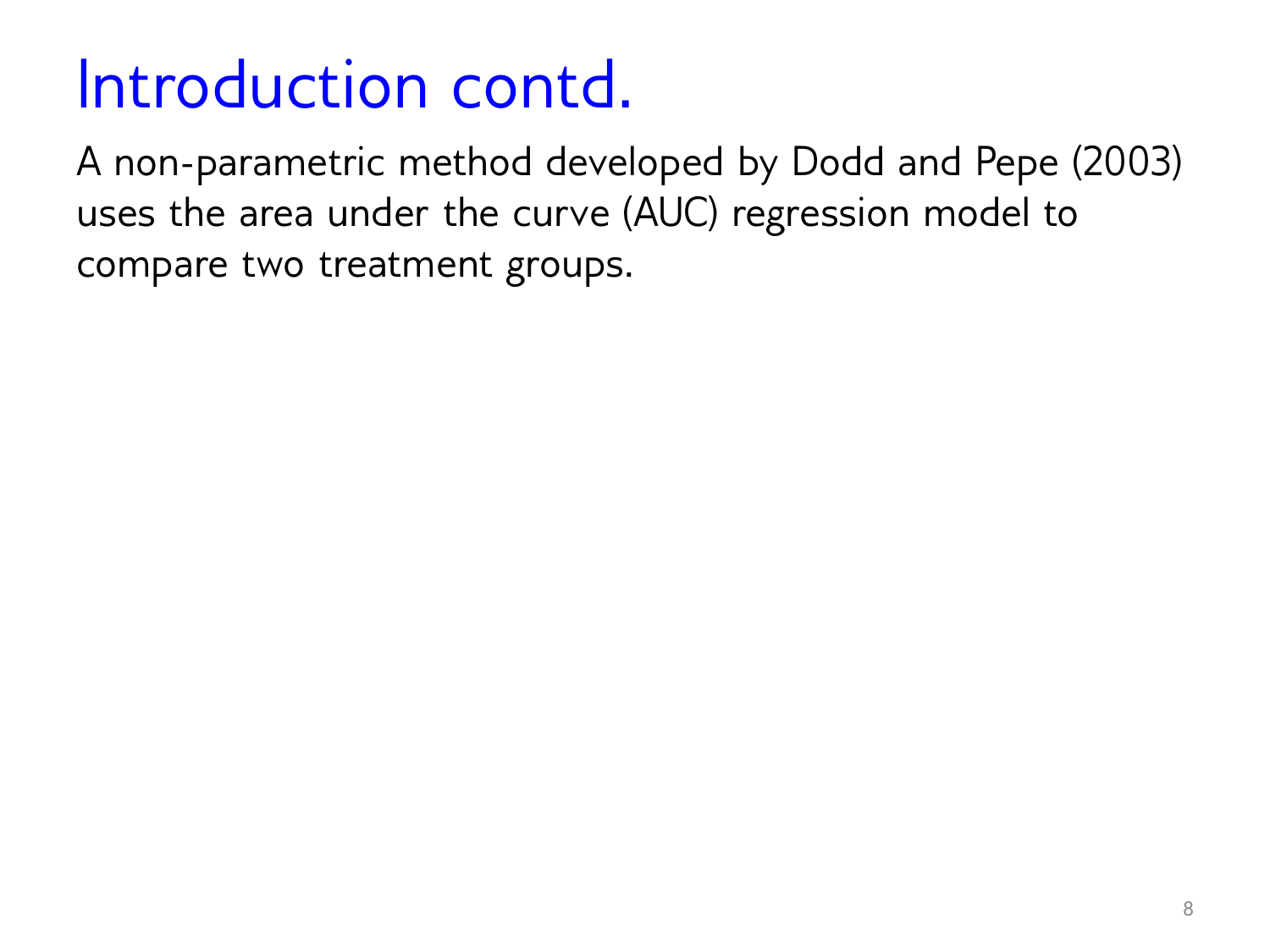

# Introduction contd.
A non-parametric method developed by Dodd and Pepe (2003) uses the area under the curve (AUC) regression model to compare two treatment groups.

8